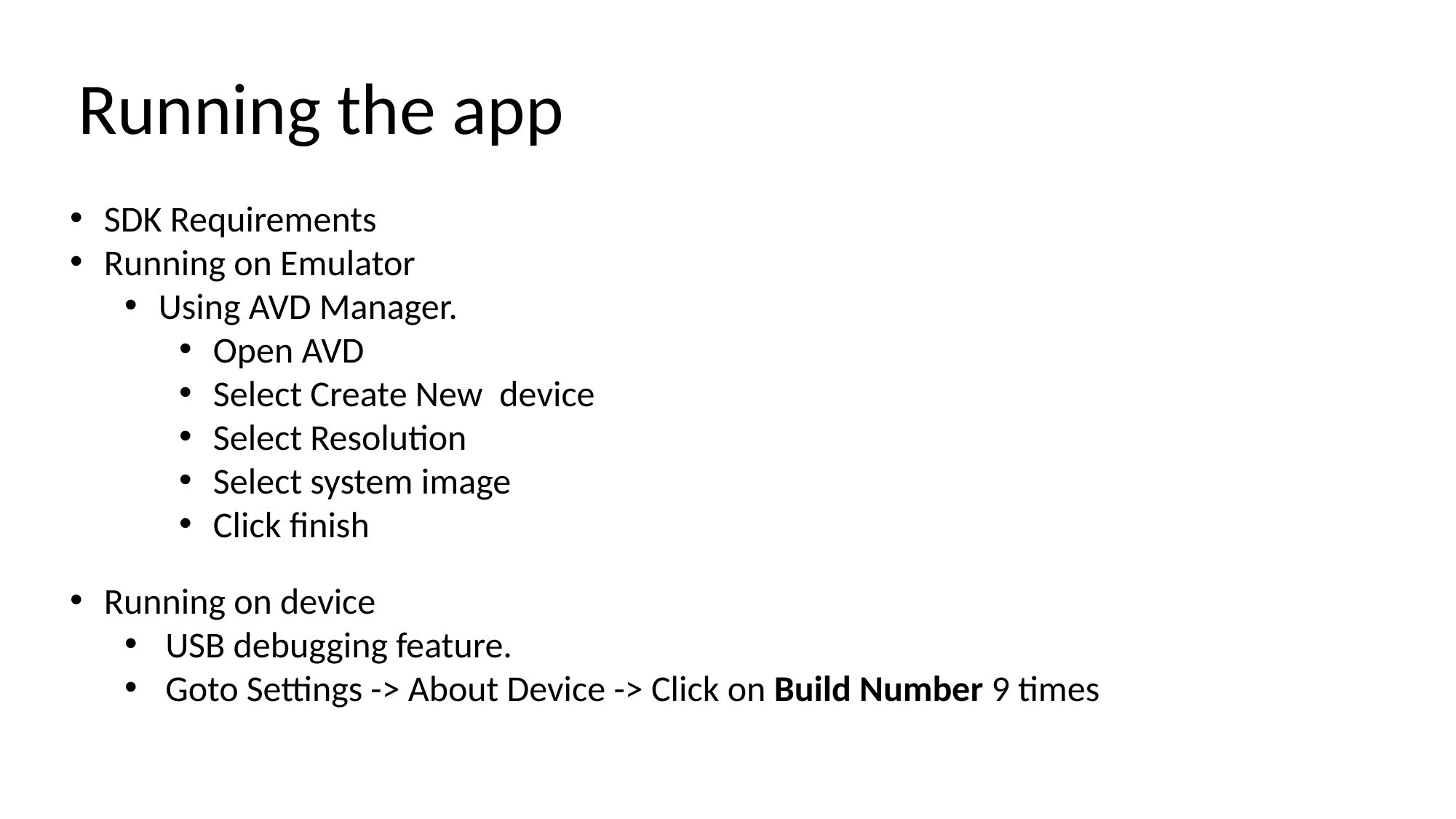

Running the app
SDK Requirements
Running on Emulator
Using AVD Manager.
Open AVD
Select Create New  device
Select Resolution
Select system image
Click finish

Running on device
USB debugging feature.
Goto Settings -> About Device -> Click on Build Number 9 times